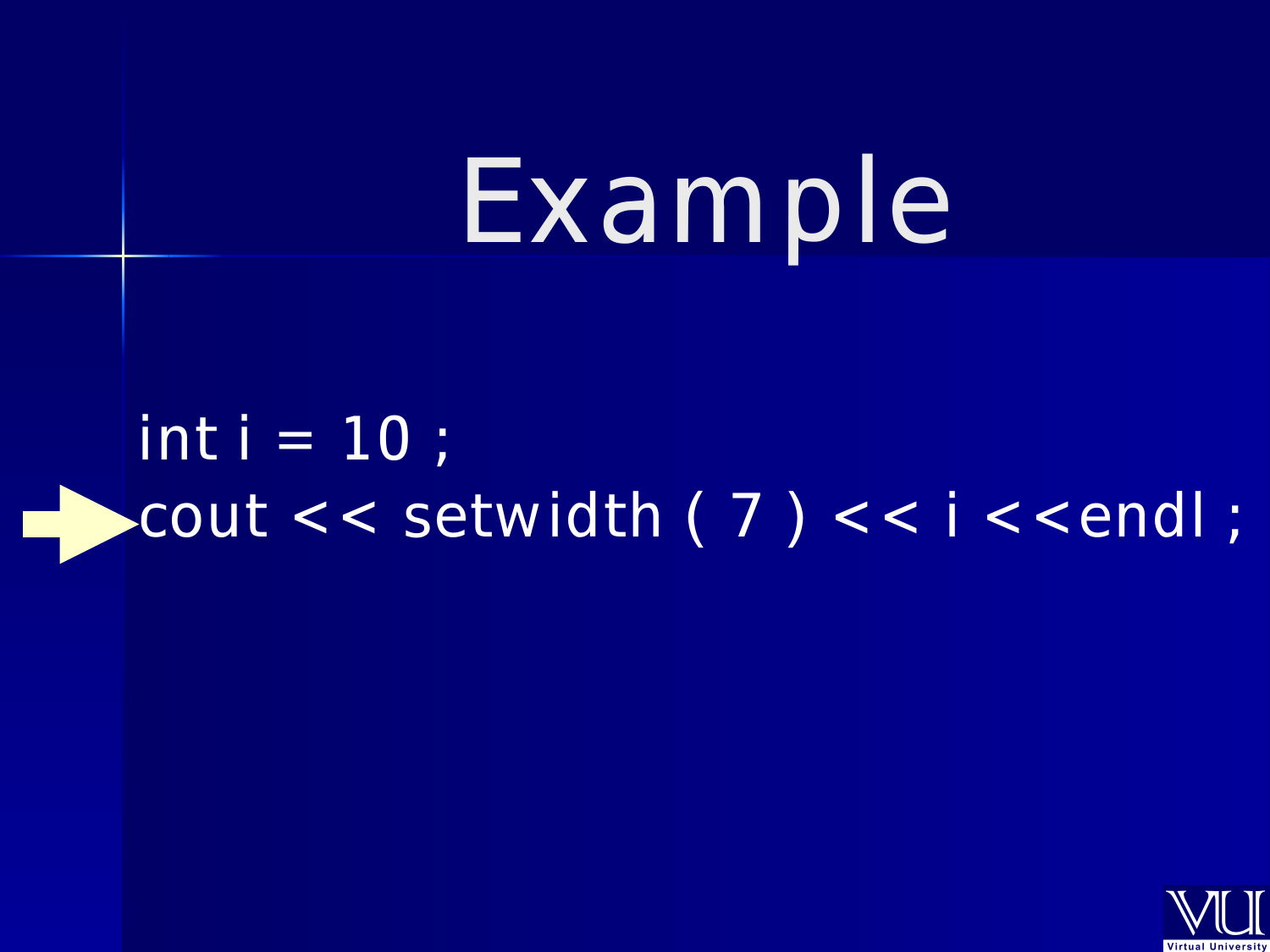

# Example
int i = 10 ;
cout << setwidth ( 7 ) << i <<endl ;